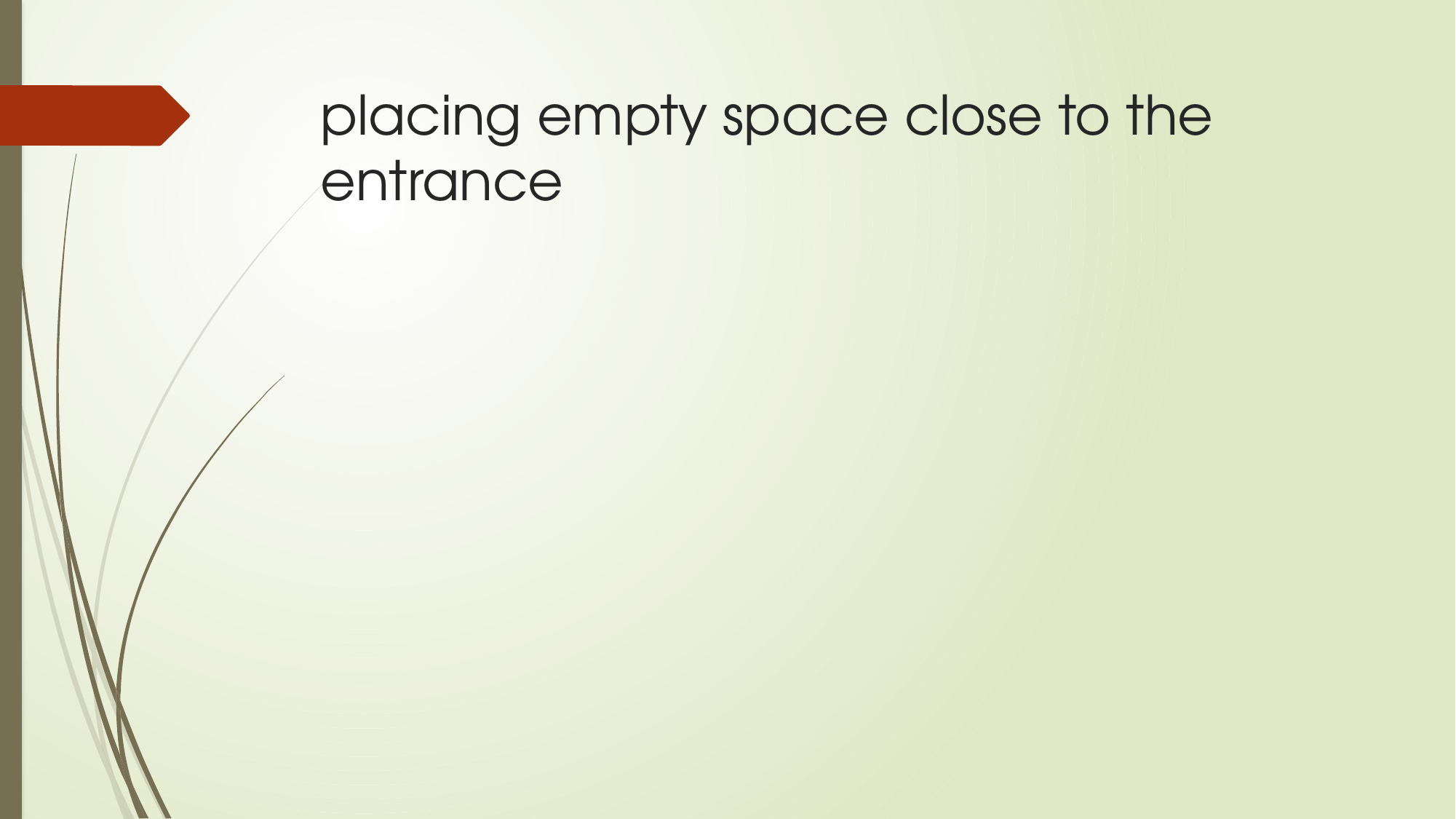

# placing empty space close to the entrance